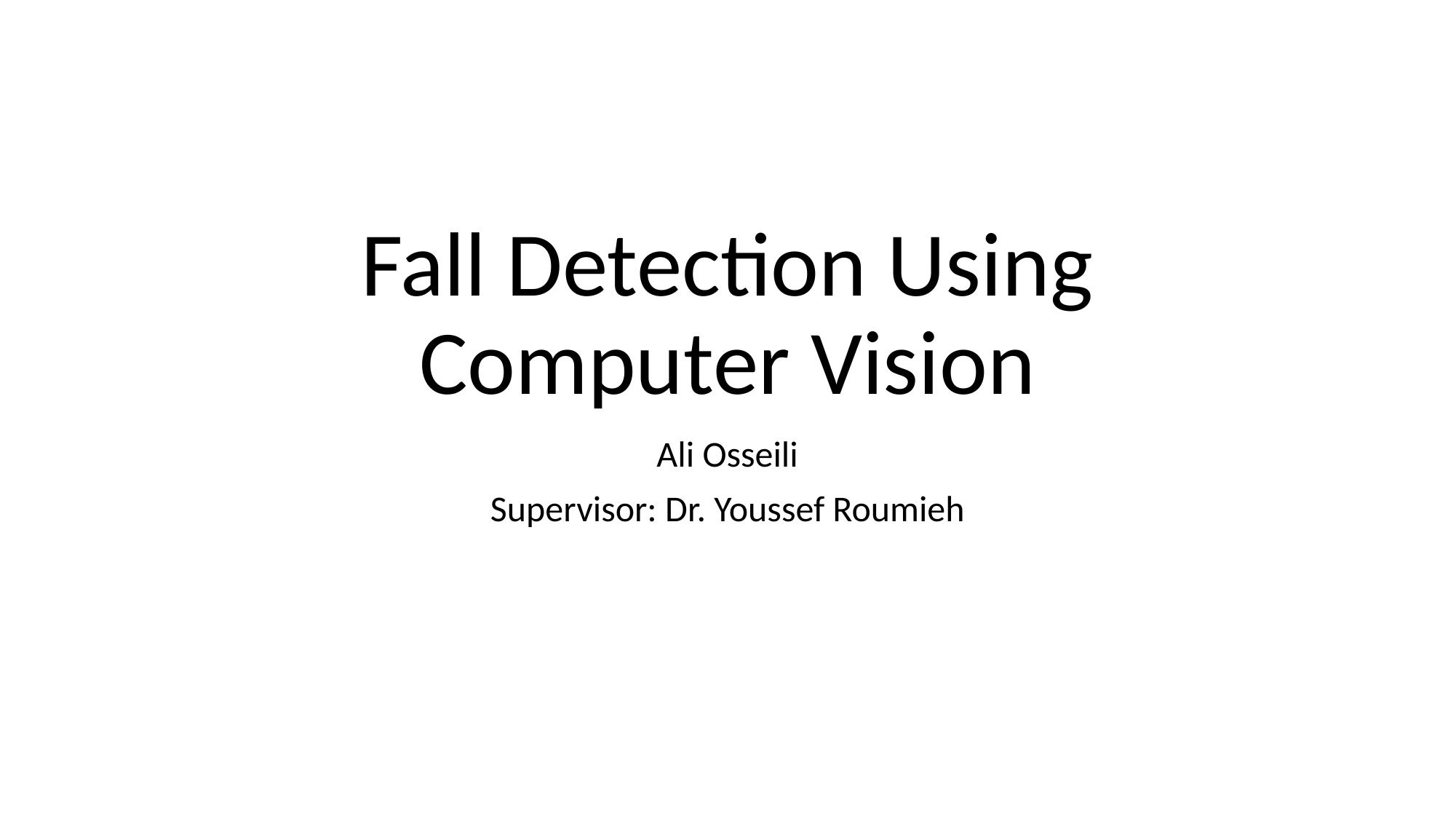

# Fall Detection Using Computer Vision
Ali Osseili
Supervisor: Dr. Youssef Roumieh